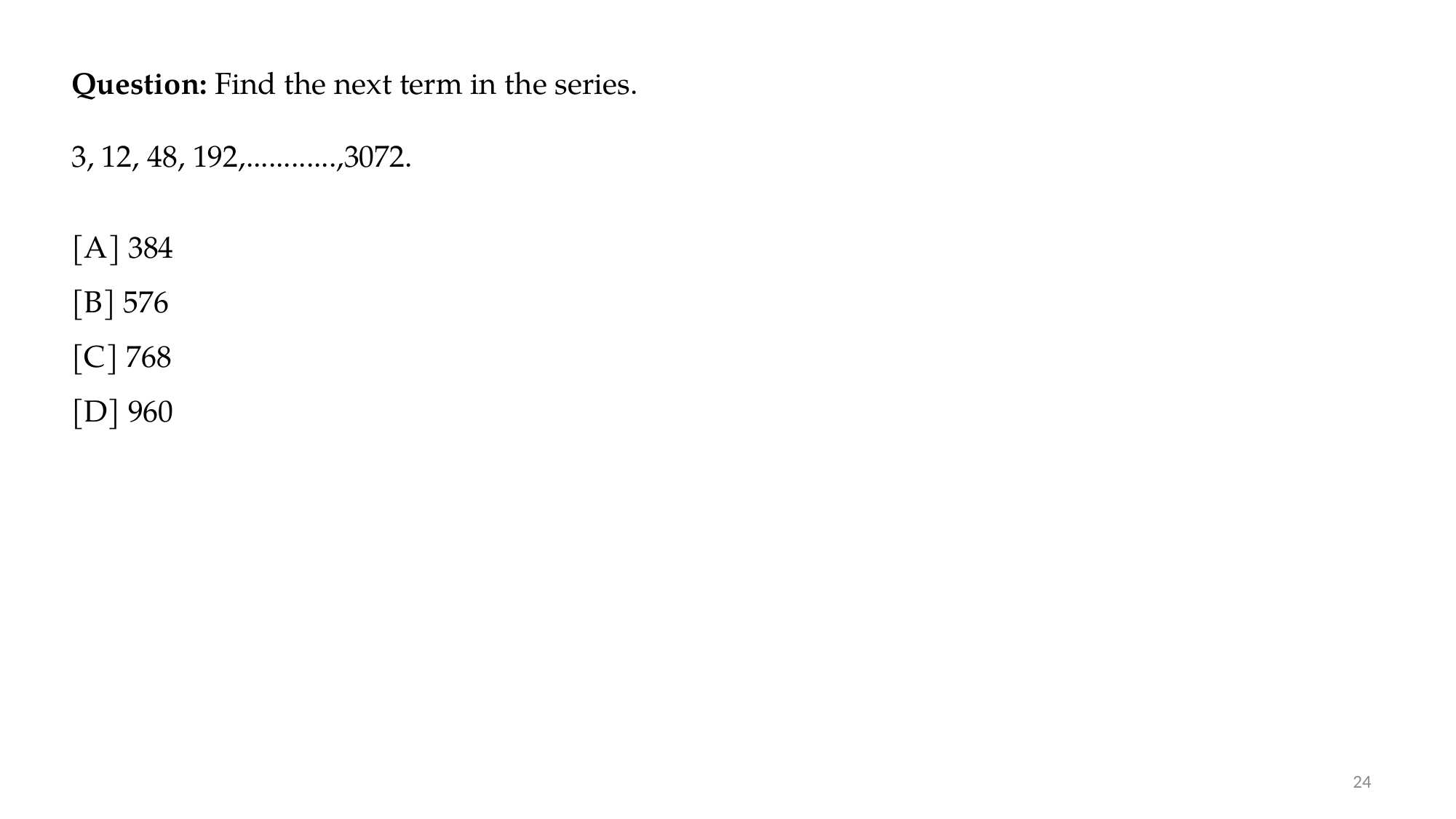

Question: Find the next term in the series.

3, 12, 48, 192,............,3072.

[A] 384
[B] 576
[C] 768
[D] 960
24